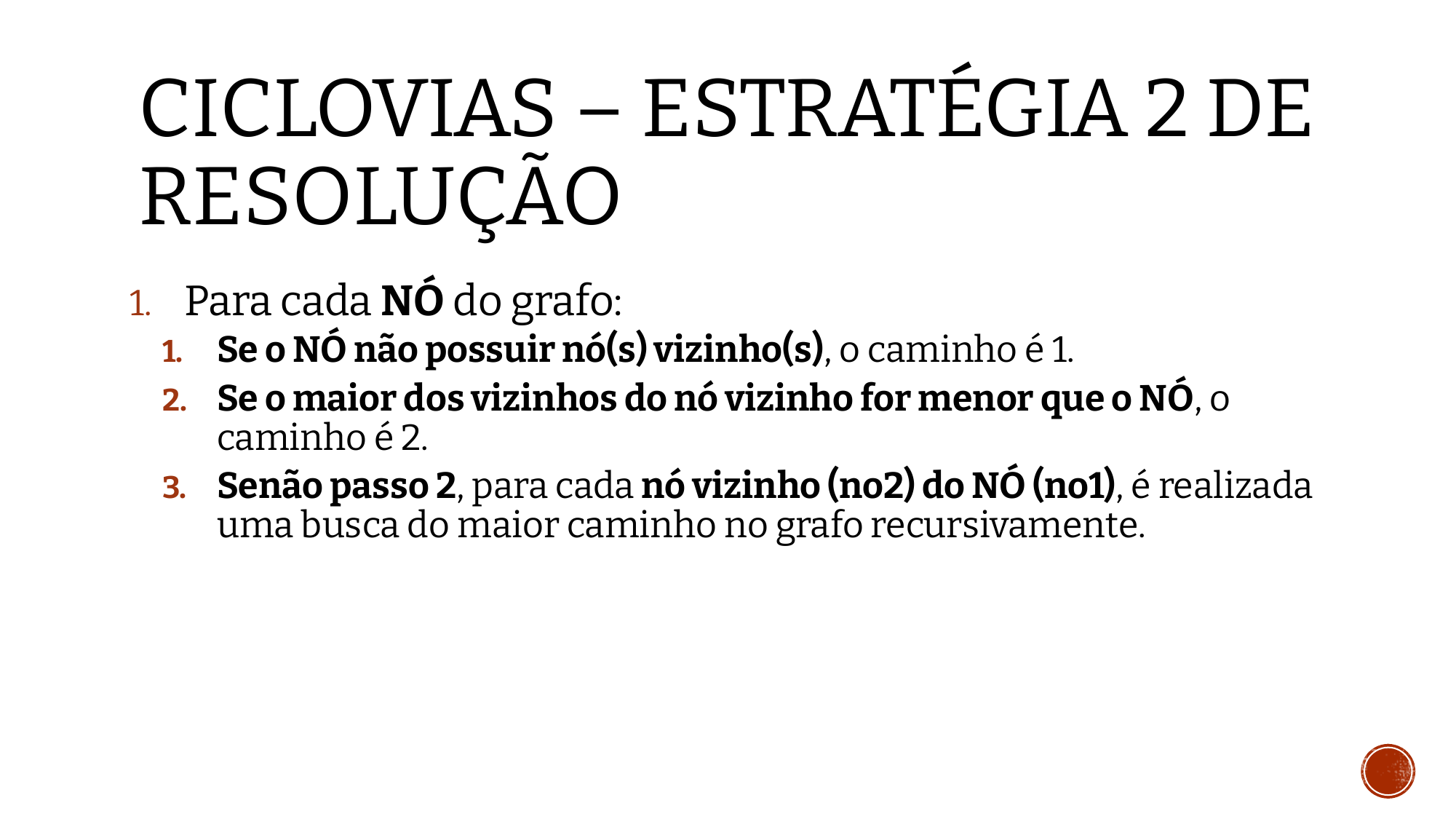

# Ciclovias – Estratégia 2 de resolução

Para cada NÓ do grafo:
Se o NÓ não possuir nó(s) vizinho(s), o caminho é 1.
Se o maior dos vizinhos do nó vizinho for menor que o NÓ, o caminho é 2.
Senão passo 2, para cada nó vizinho (no2) do NÓ (no1), é realizada uma busca do maior caminho no grafo recursivamente.